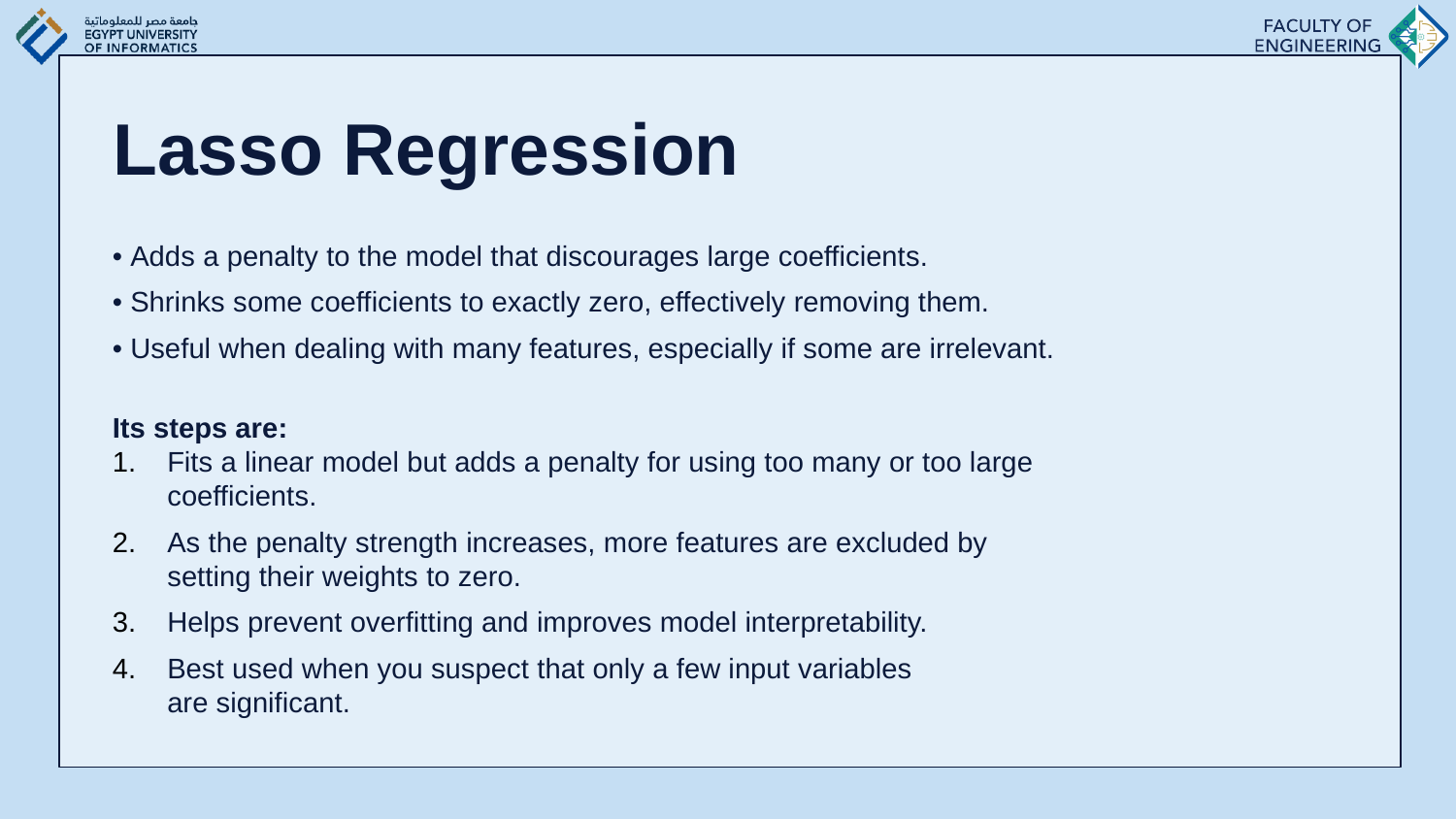

# Lasso Regression
• Adds a penalty to the model that discourages large coefficients.
• Shrinks some coefficients to exactly zero, effectively removing them.
• Useful when dealing with many features, especially if some are irrelevant.

Its steps are:
Fits a linear model but adds a penalty for using too many or too large coefficients.
As the penalty strength increases, more features are excluded by setting their weights to zero.
Helps prevent overfitting and improves model interpretability.
Best used when you suspect that only a few input variables are significant.